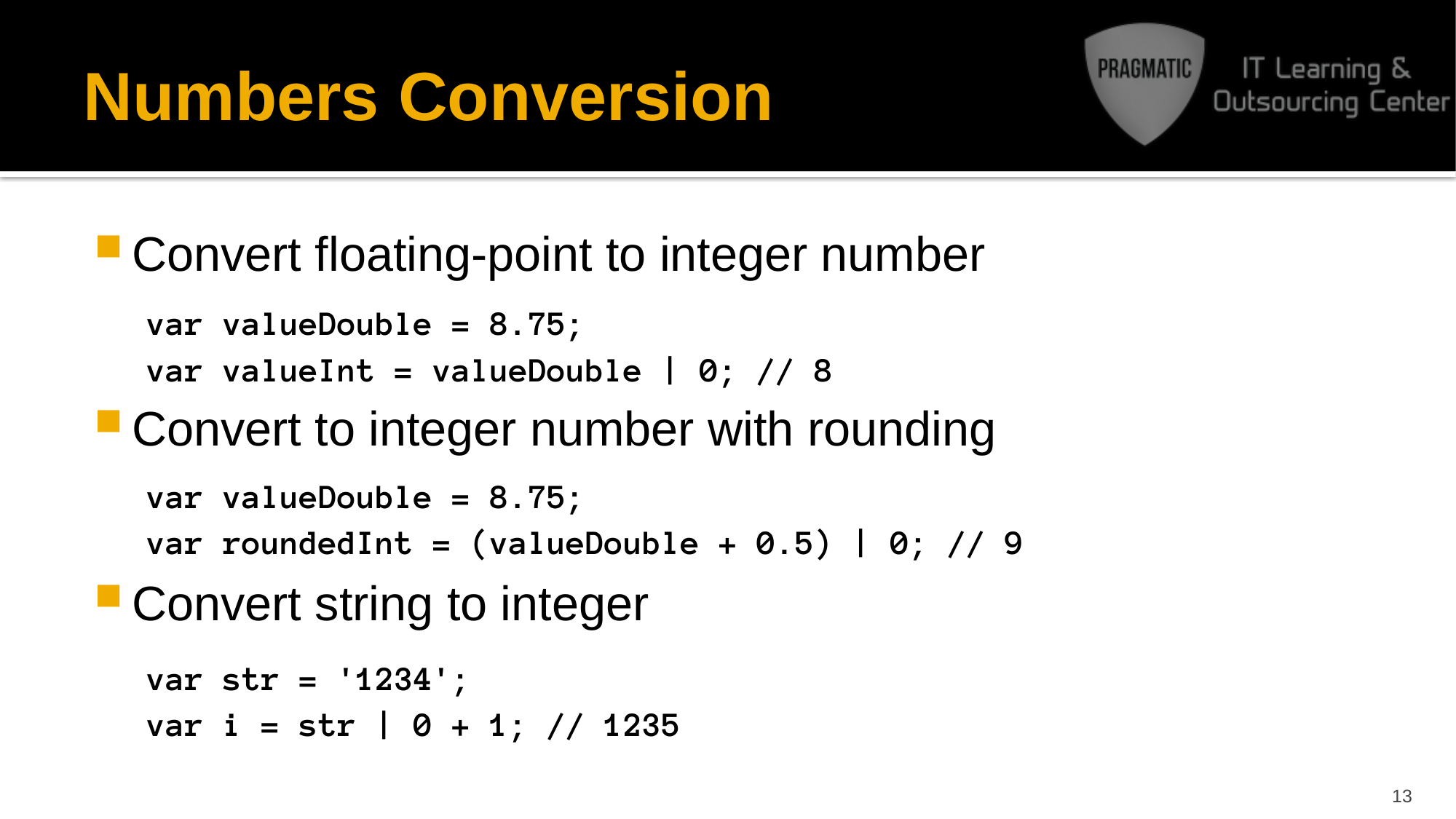

# Numbers Conversion
Convert floating-point to integer number

Convert to integer number with rounding

Convert string to integer
var valueDouble = 8.75;
var valueInt = valueDouble | 0; // 8
var valueDouble = 8.75;
var roundedInt = (valueDouble + 0.5) | 0; // 9
var str = '1234';
var i = str | 0 + 1; // 1235
13